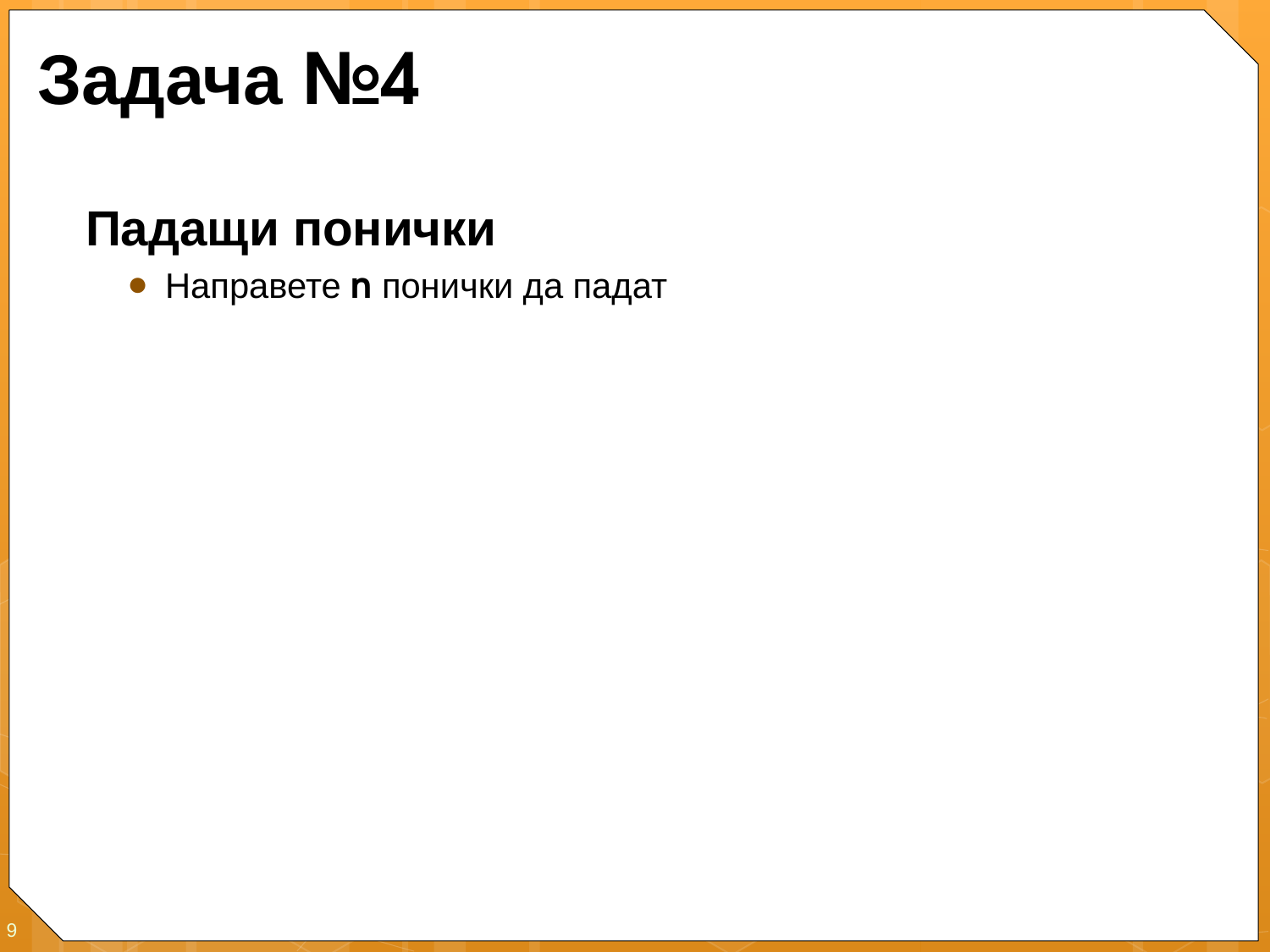

# Задача №4
Падащи понички
Направете n понички да падат